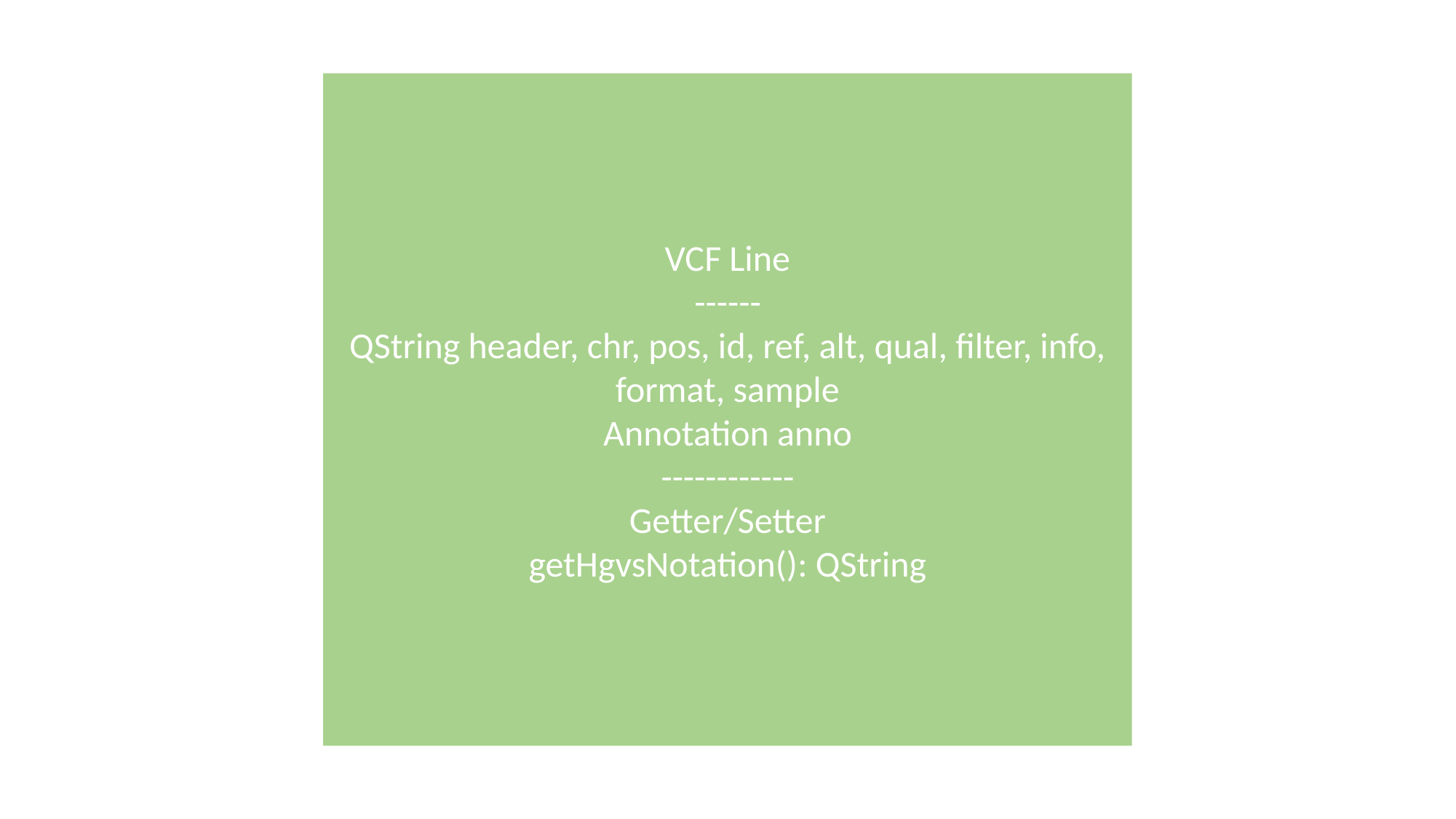

VCF Line
------
QString header, chr, pos, id, ref, alt, qual, filter, info, format, sample
Annotation anno
------------
Getter/Setter
getHgvsNotation(): QString